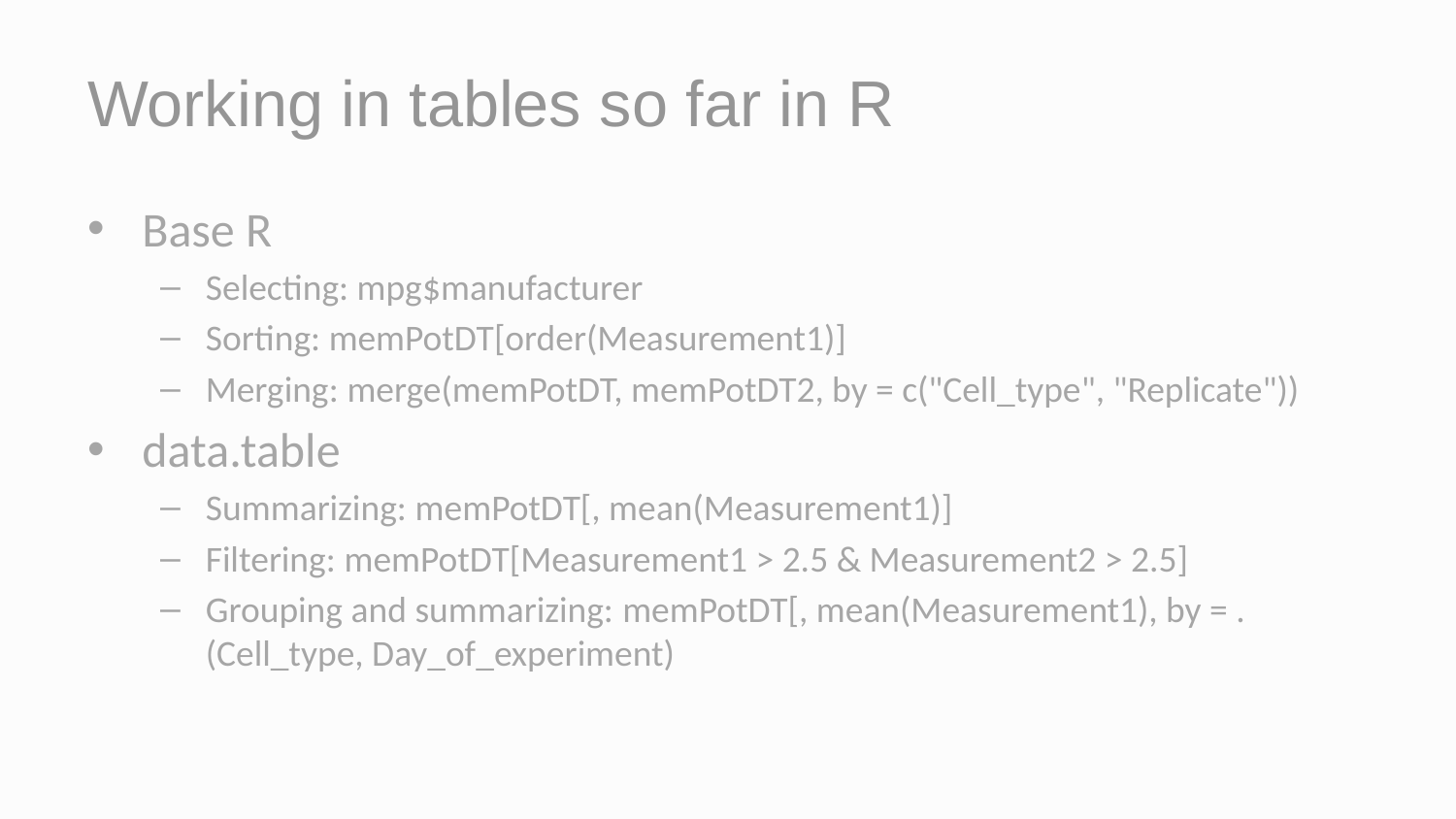

# Working in tables so far in R
Base R
Selecting: mpg$manufacturer
Sorting: memPotDT[order(Measurement1)]
Merging: merge(memPotDT, memPotDT2, by = c("Cell_type", "Replicate"))
data.table
Summarizing: memPotDT[, mean(Measurement1)]
Filtering: memPotDT[Measurement1 > 2.5 & Measurement2 > 2.5]
Grouping and summarizing: memPotDT[, mean(Measurement1), by = .(Cell_type, Day_of_experiment)